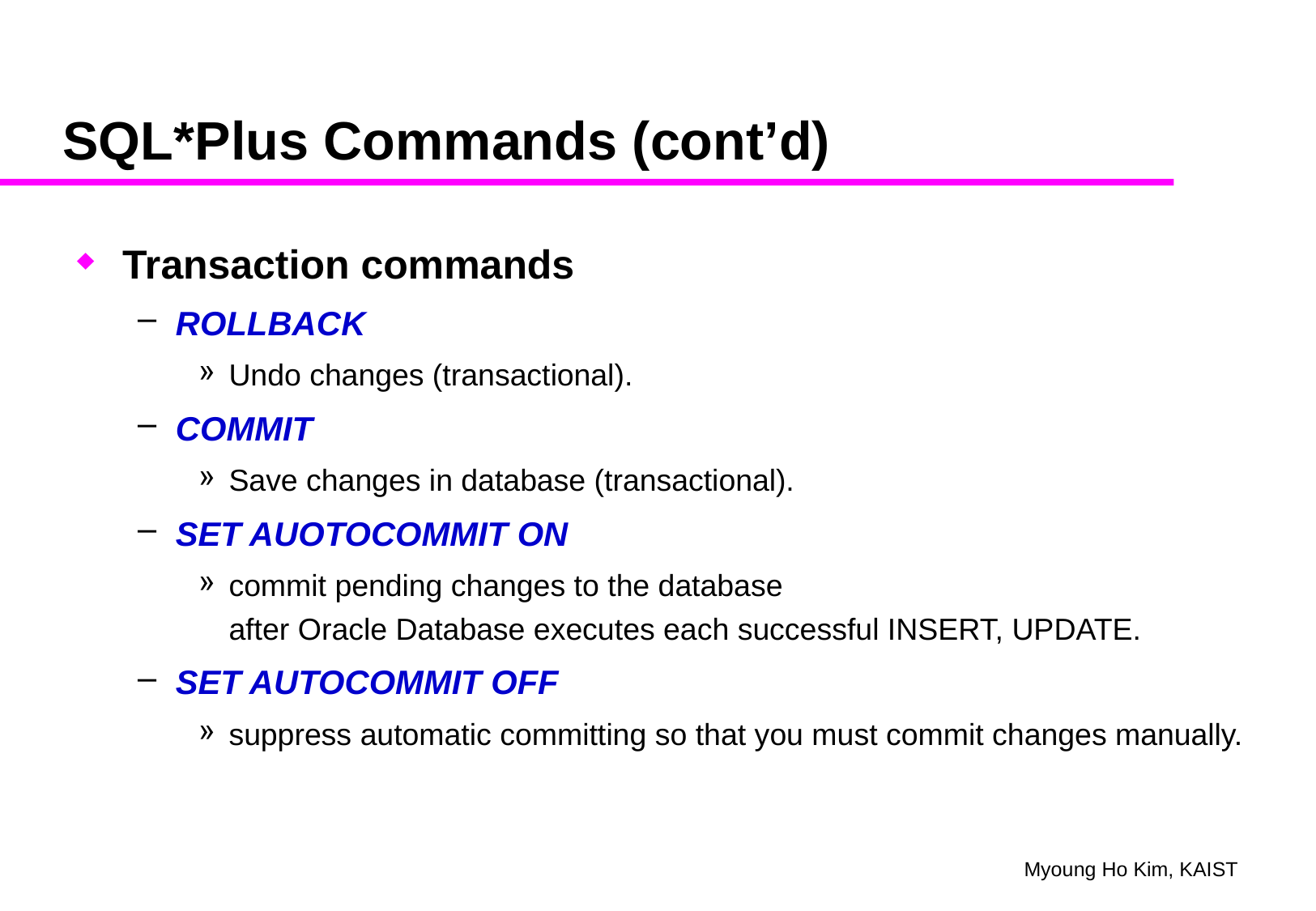

# SQL*Plus Commands (cont’d)
Transaction commands
ROLLBACK
Undo changes (transactional).
COMMIT
Save changes in database (transactional).
SET AUOTOCOMMIT ON
commit pending changes to the database
after Oracle Database executes each successful INSERT, UPDATE.
SET AUTOCOMMIT OFF
suppress automatic committing so that you must commit changes manually.